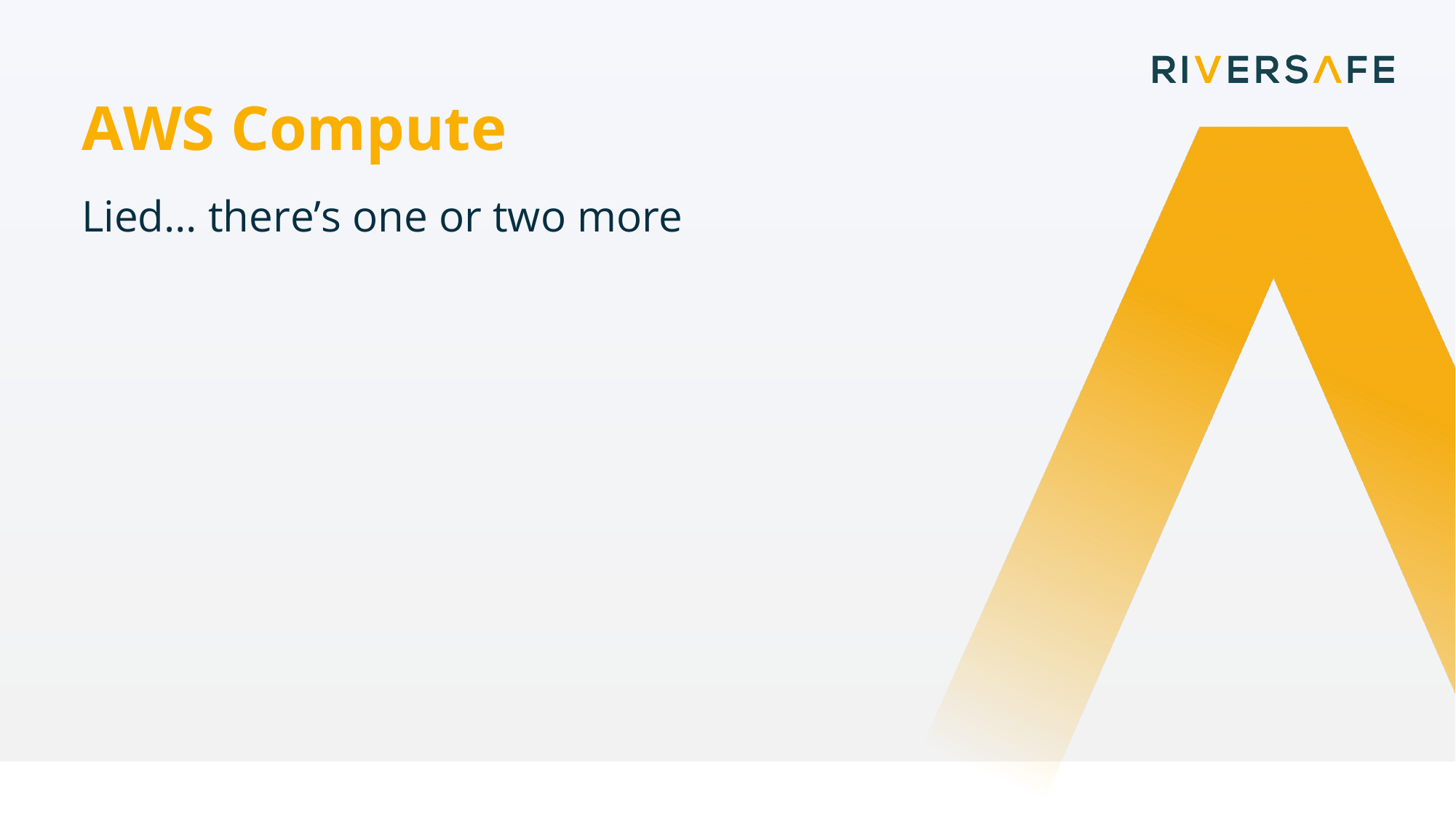

AWS Compute
Lied… there’s one or two more